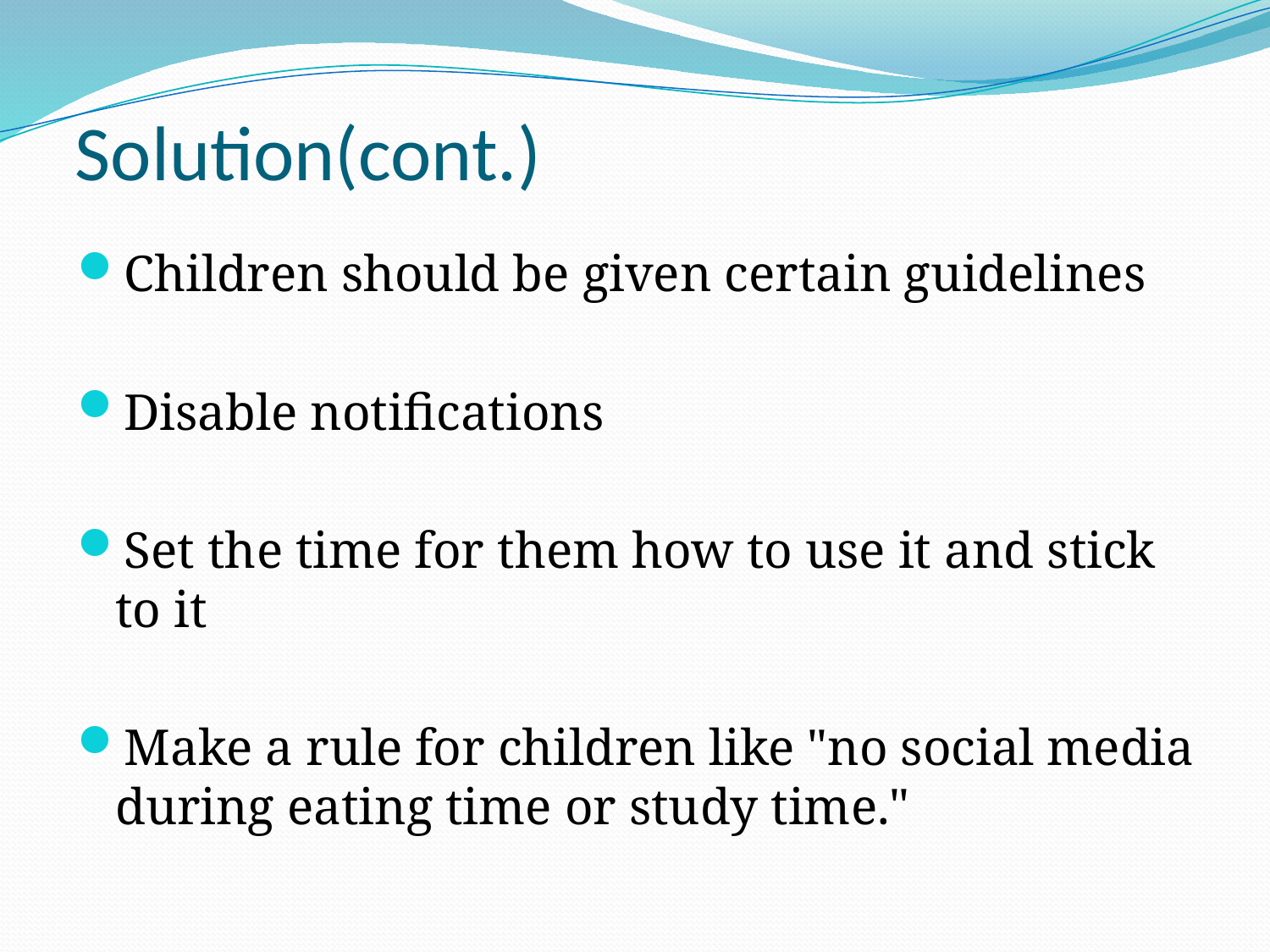

# Solution(cont.)
Children should be given certain guidelines

Disable notifications

Set the time for them how to use it and stick to it

Make a rule for children like "no social media during eating time or study time."